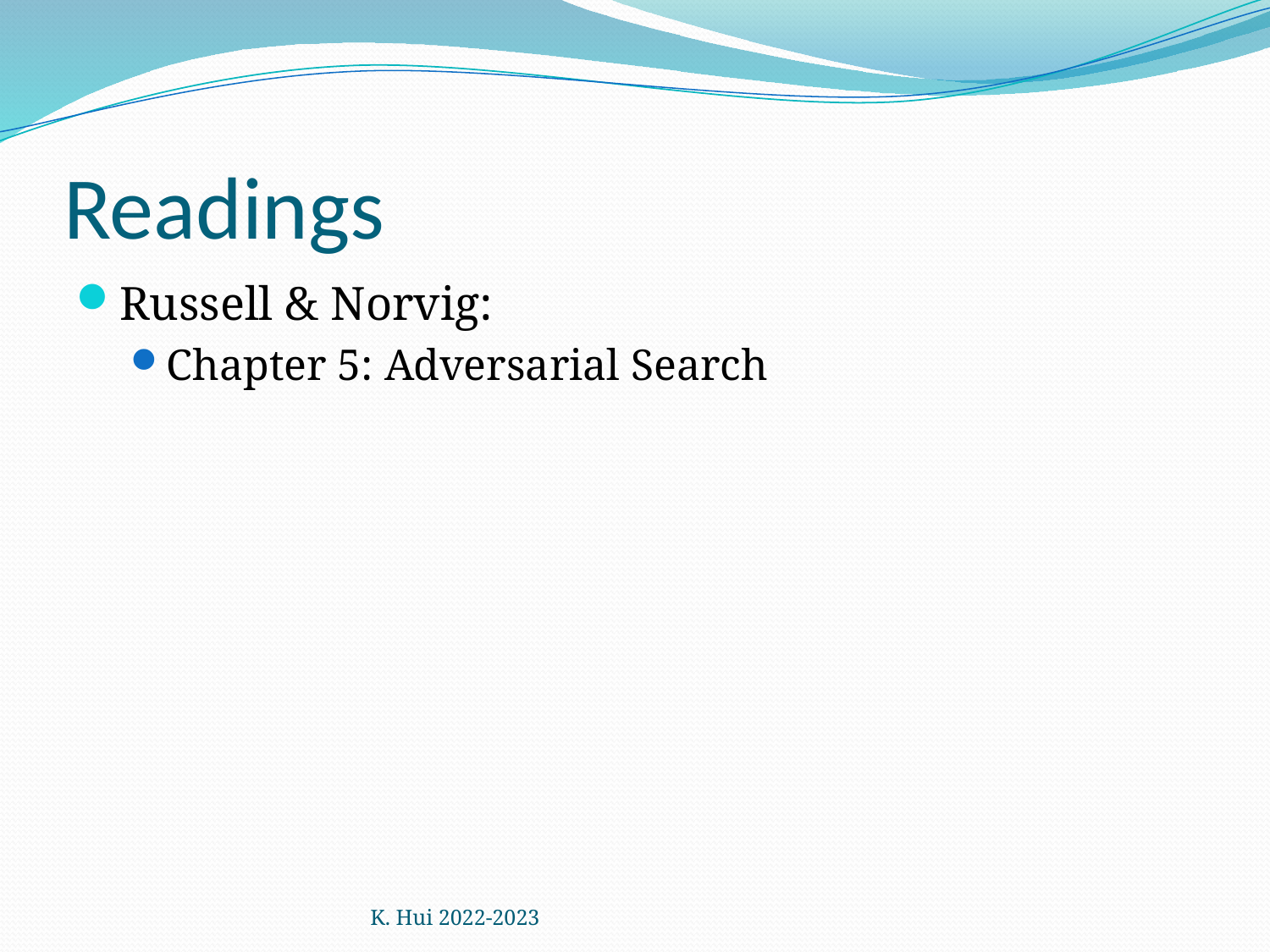

# Readings
Russell & Norvig:
Chapter 5: Adversarial Search

K. Hui 2022-2023